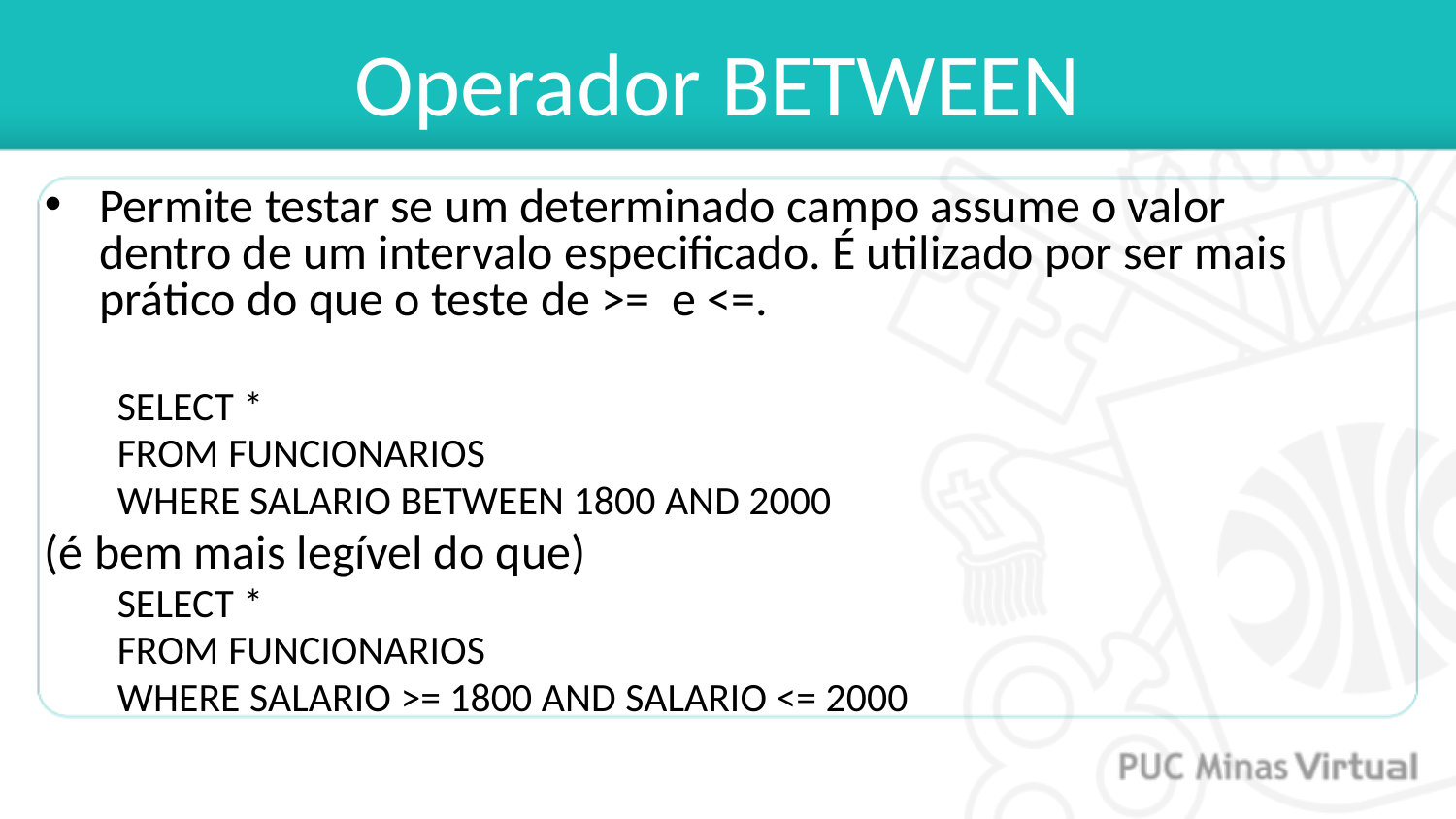

Operador BETWEEN
Permite testar se um determinado campo assume o valor dentro de um intervalo especificado. É utilizado por ser mais prático do que o teste de >=  e <=.

SELECT *
FROM FUNCIONARIOS
WHERE SALARIO BETWEEN 1800 AND 2000
(é bem mais legível do que)
SELECT *
FROM FUNCIONARIOS
WHERE SALARIO >= 1800 AND SALARIO <= 2000